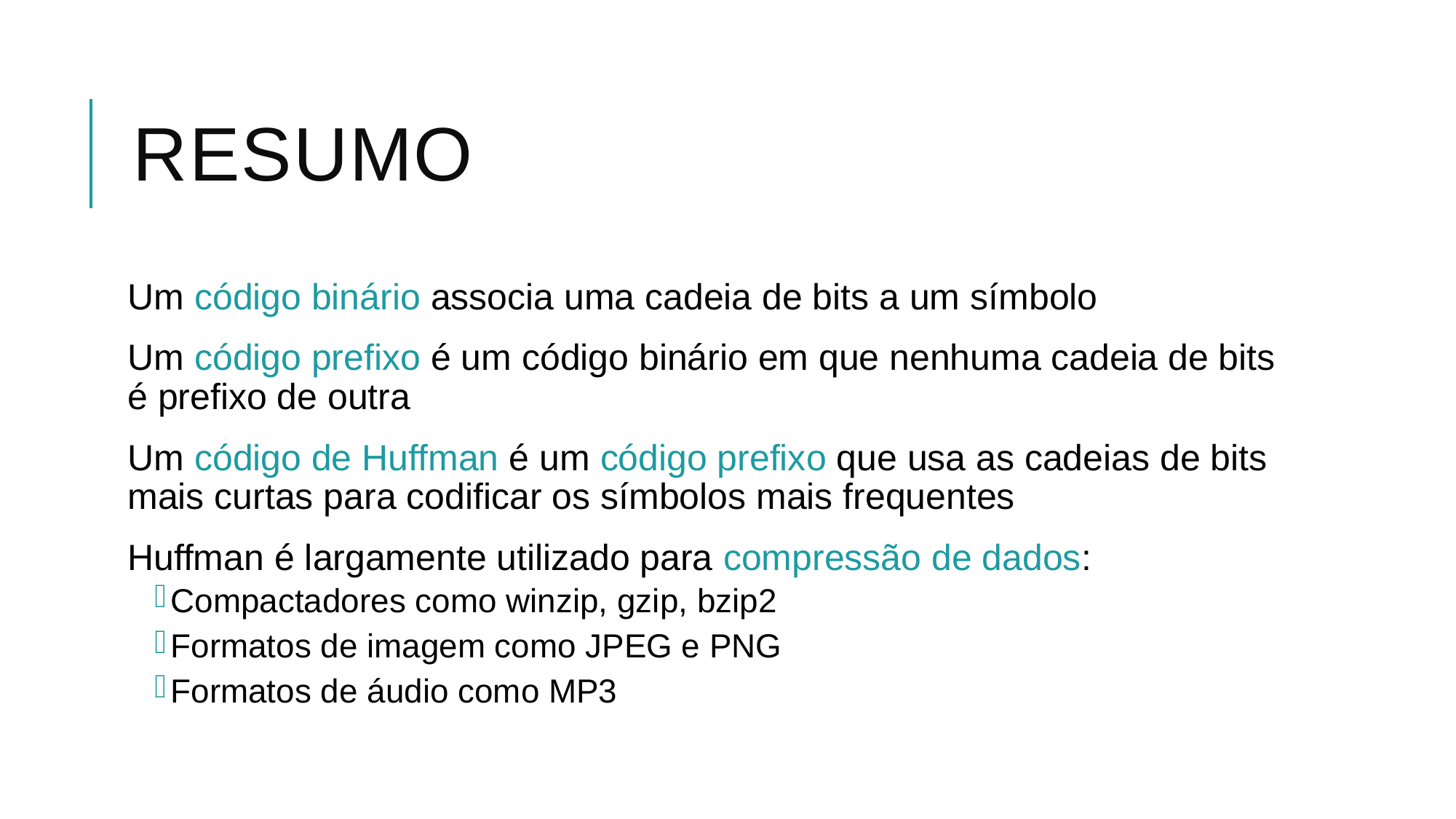

# Resumo
Um código binário associa uma cadeia de bits a um símbolo
Um código prefixo é um código binário em que nenhuma cadeia de bits é prefixo de outra
Um código de Huffman é um código prefixo que usa as cadeias de bits mais curtas para codificar os símbolos mais frequentes
Huffman é largamente utilizado para compressão de dados:
Compactadores como winzip, gzip, bzip2
Formatos de imagem como JPEG e PNG
Formatos de áudio como MP3